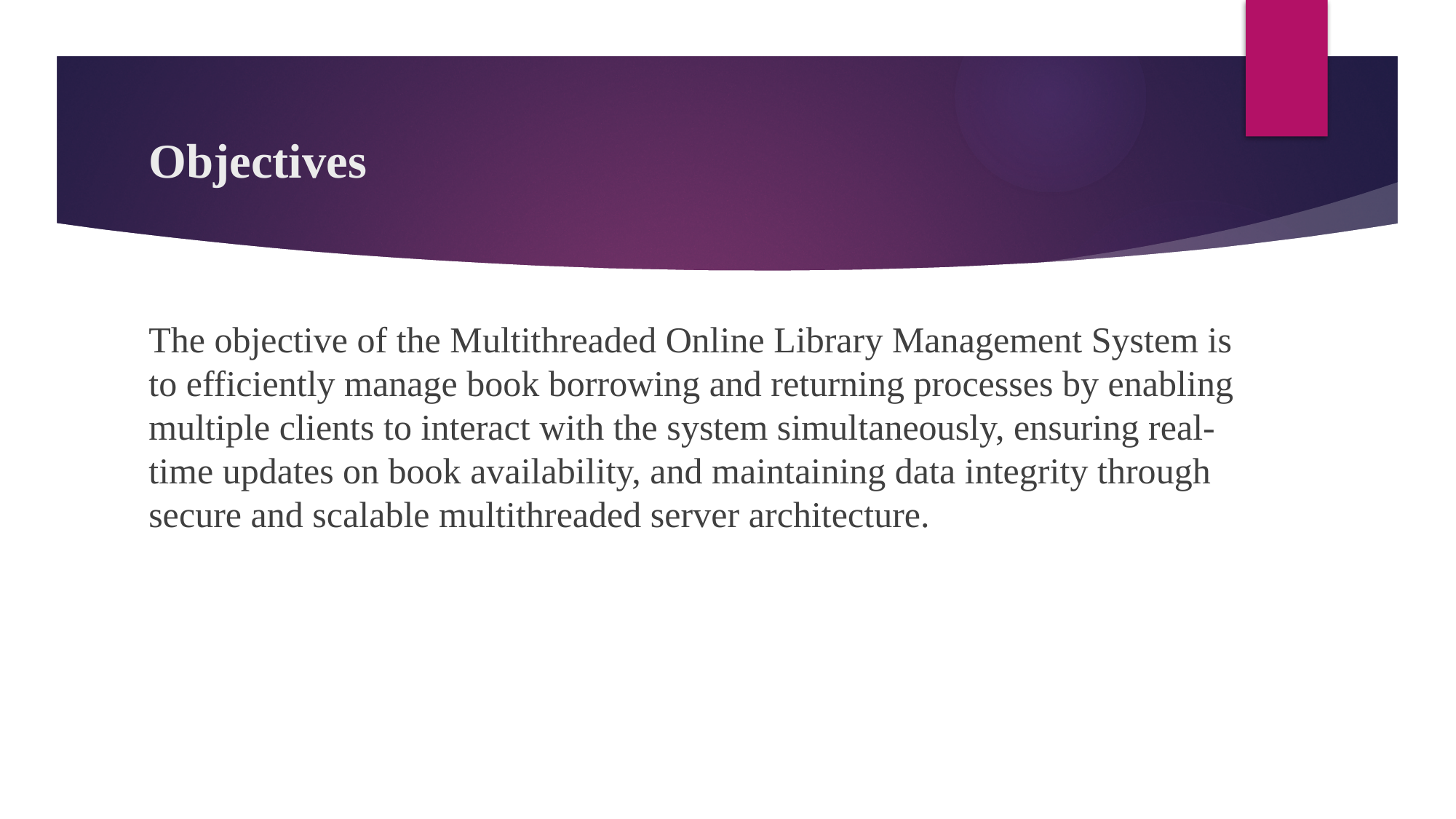

# Objectives
The objective of the Multithreaded Online Library Management System is to efficiently manage book borrowing and returning processes by enabling multiple clients to interact with the system simultaneously, ensuring real-time updates on book availability, and maintaining data integrity through secure and scalable multithreaded server architecture.